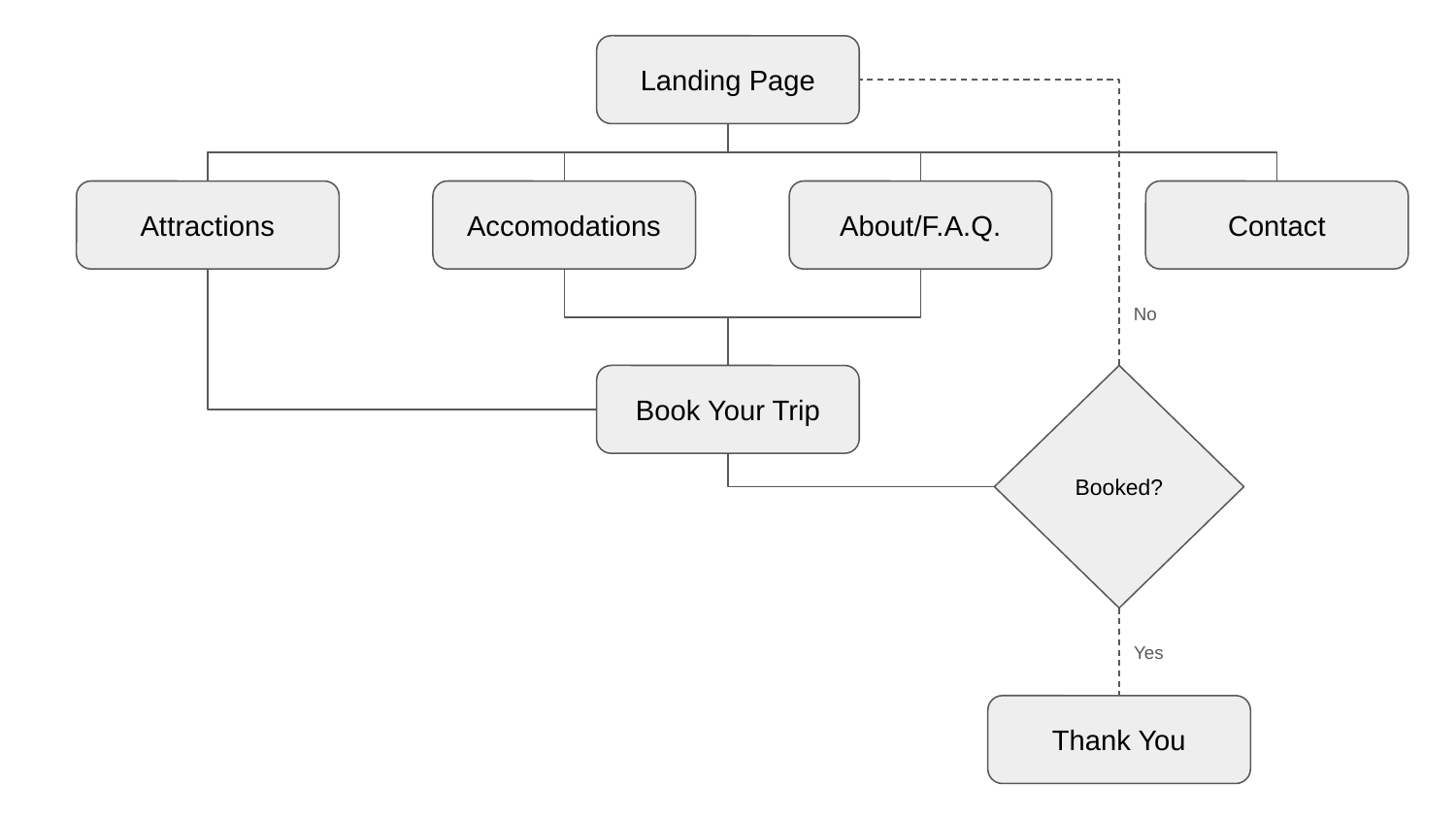

Landing Page
Attractions
Accomodations
About/F.A.Q.
Contact
No
Book Your Trip
Booked?
Yes
Thank You